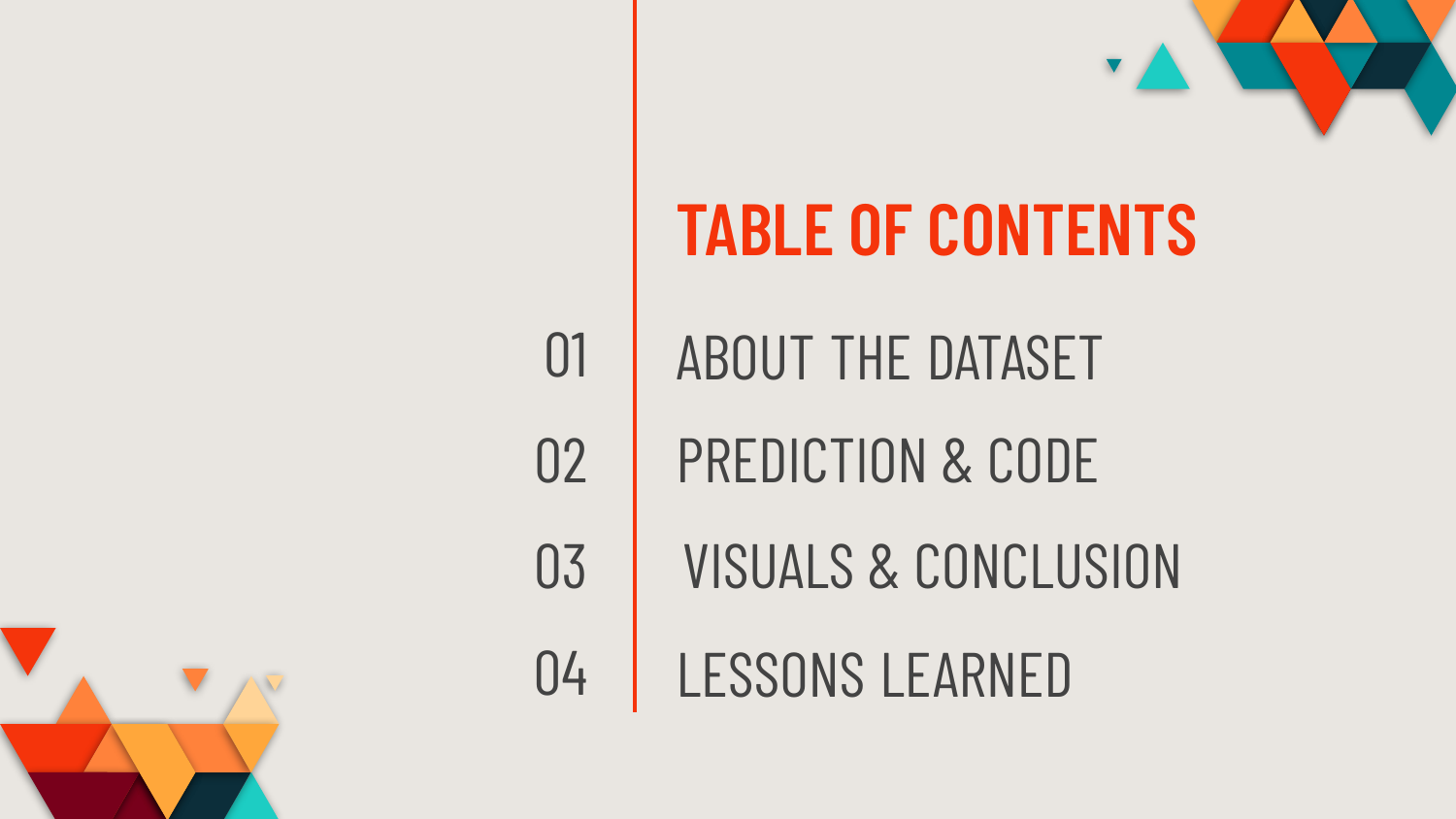

TABLE OF CONTENTS
01
# ABOUT THE DATASET
02
PREDICTION & CODE
03
VISUALS & CONCLUSION
04
LESSONS LEARNED